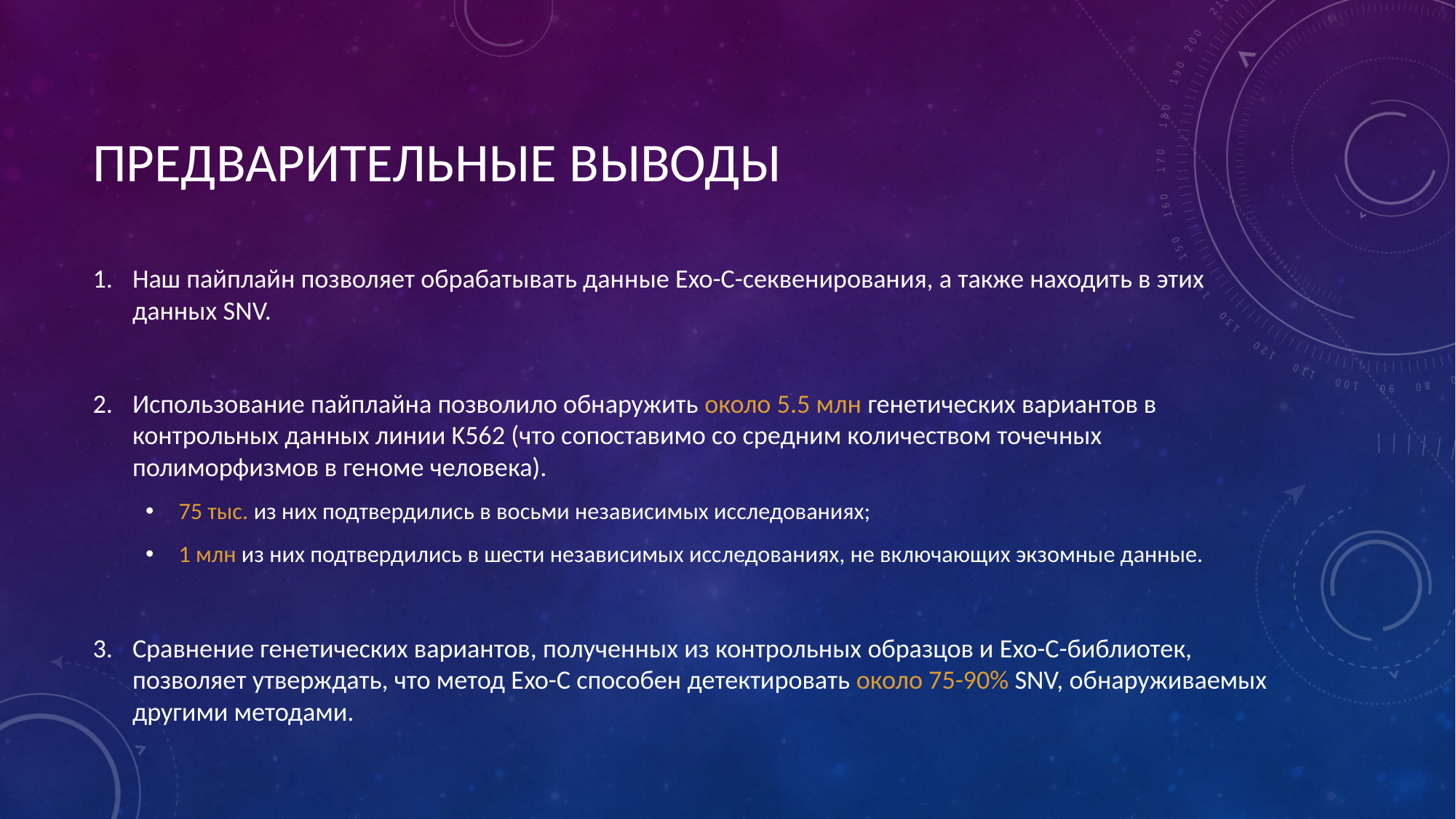

# Предварительные выводы
Наш пайплайн позволяет обрабатывать данные Exo-C-секвенирования, а также находить в этих данных SNV.

Использование пайплайна позволило обнаружить около 5.5 млн генетических вариантов в контрольных данных линии K562 (что сопоставимо со средним количеством точечных полиморфизмов в геноме человека).
75 тыс. из них подтвердились в восьми независимых исследованиях;
1 млн из них подтвердились в шести независимых исследованиях, не включающих экзомные данные.

Сравнение генетических вариантов, полученных из контрольных образцов и Exo-C-библиотек, позволяет утверждать, что метод Exo-C способен детектировать около 75-90% SNV, обнаруживаемых другими методами.